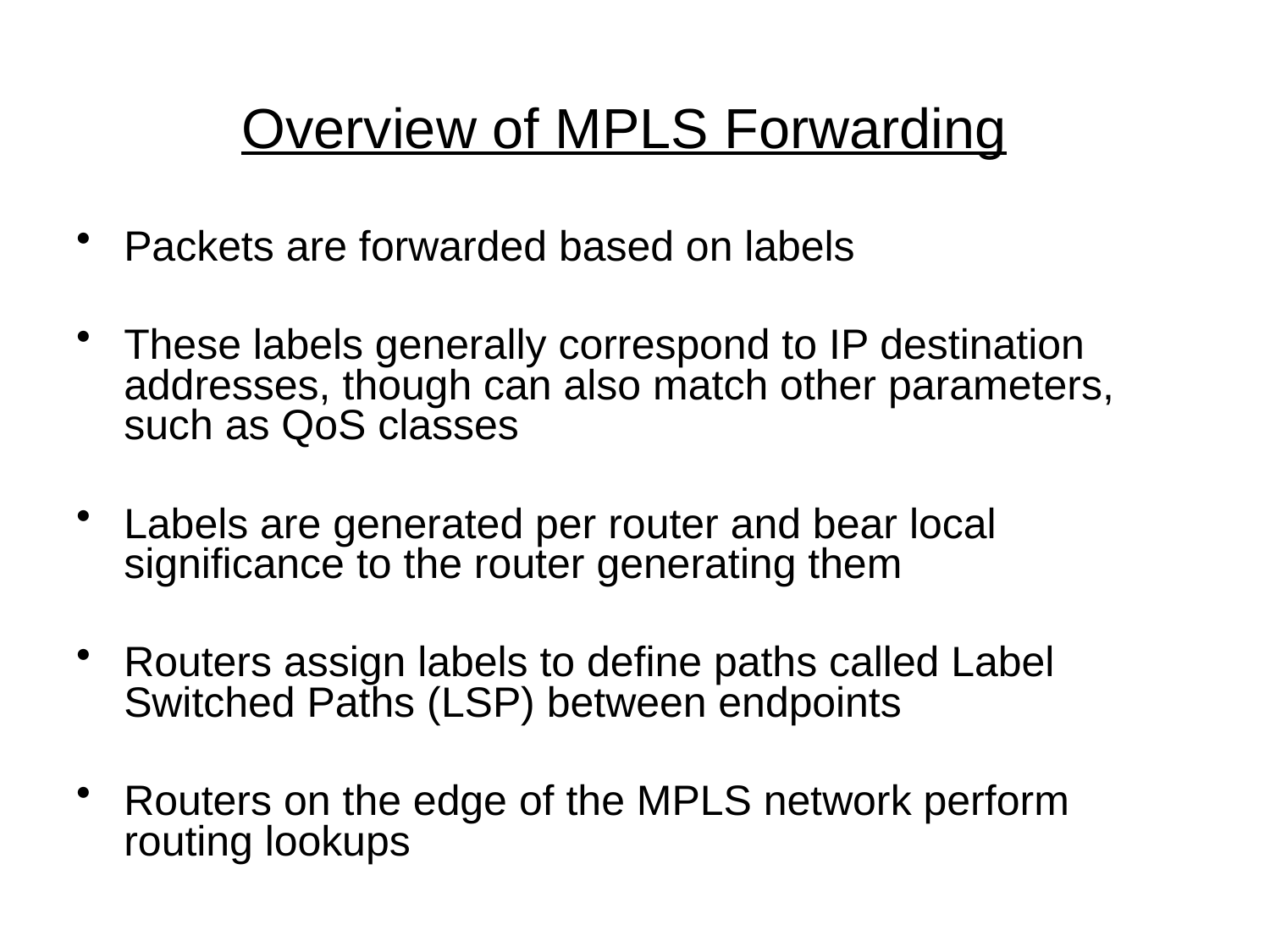

# Overview of MPLS Forwarding
Packets are forwarded based on labels

These labels generally correspond to IP destination addresses, though can also match other parameters, such as QoS classes

Labels are generated per router and bear local significance to the router generating them

Routers assign labels to define paths called Label Switched Paths (LSP) between endpoints

Routers on the edge of the MPLS network perform routing lookups